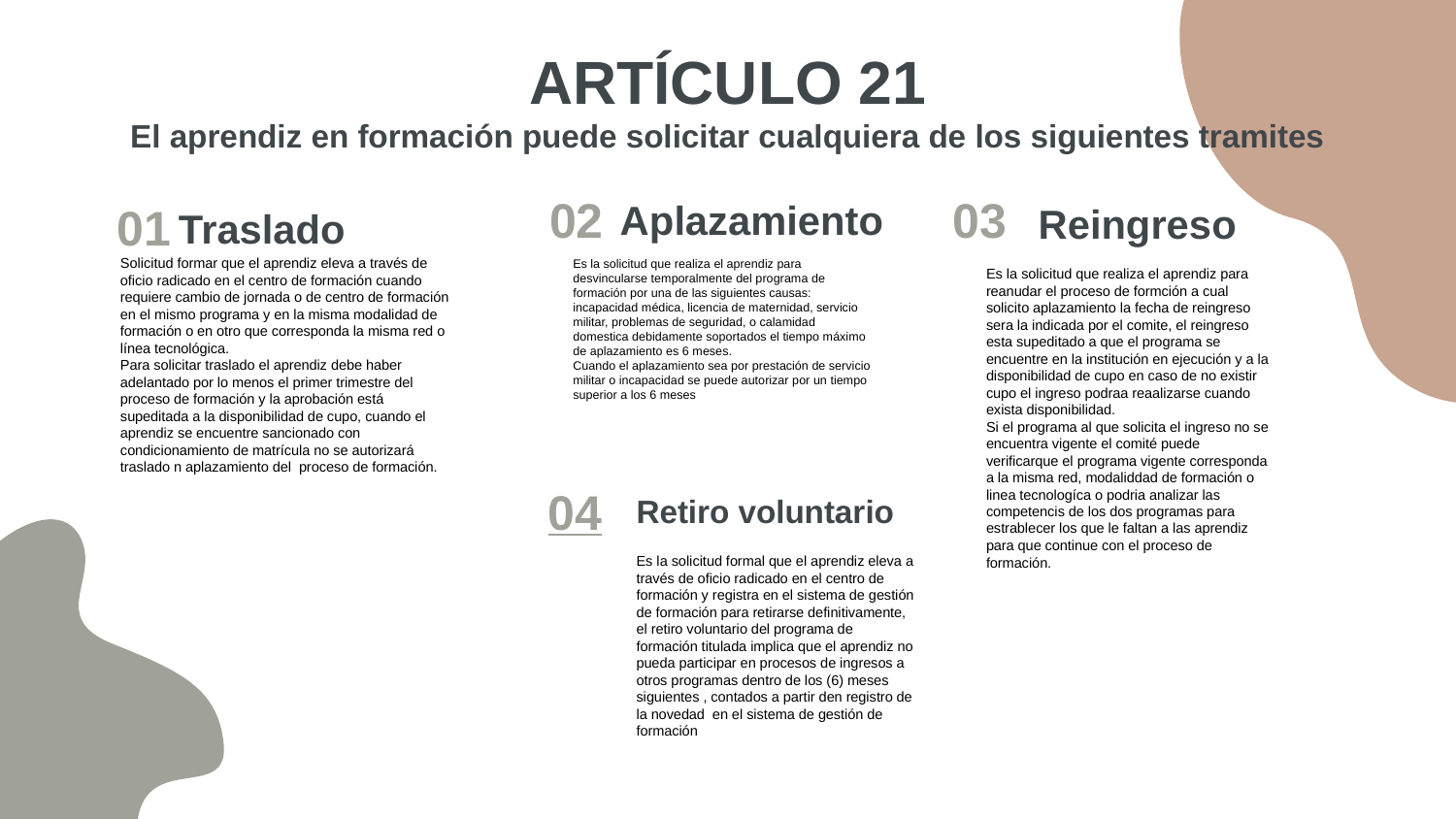

# ARTÍCULO 21 El aprendiz en formación puede solicitar cualquiera de los siguientes tramites
Aplazamiento
02
03
Reingreso
Traslado
01
Solicitud formar que el aprendiz eleva a través de oficio radicado en el centro de formación cuando requiere cambio de jornada o de centro de formación en el mismo programa y en la misma modalidad de formación o en otro que corresponda la misma red o línea tecnológica.
Para solicitar traslado el aprendiz debe haber adelantado por lo menos el primer trimestre del proceso de formación y la aprobación está supeditada a la disponibilidad de cupo, cuando el aprendiz se encuentre sancionado con condicionamiento de matrícula no se autorizará traslado n aplazamiento del  proceso de formación.
Es la solicitud que realiza el aprendiz para desvincularse temporalmente del programa de formación por una de las siguientes causas: incapacidad médica, licencia de maternidad, servicio militar, problemas de seguridad, o calamidad domestica debidamente soportados el tiempo máximo de aplazamiento es 6 meses.
Cuando el aplazamiento sea por prestación de servicio militar o incapacidad se puede autorizar por un tiempo superior a los 6 meses
Es la solicitud que realiza el aprendiz para reanudar el proceso de formción a cual solicito aplazamiento la fecha de reingreso sera la indicada por el comite, el reingreso esta supeditado a que el programa se encuentre en la institución en ejecución y a la disponibilidad de cupo en caso de no existir cupo el ingreso podraa reaalizarse cuando exista disponibilidad.
Si el programa al que solicita el ingreso no se encuentra vigente el comité puede verificarque el programa vigente corresponda a la misma red, modaliddad de formación o linea tecnologíca o podria analizar las competencis de los dos programas para estrablecer los que le faltan a las aprendiz para que continue con el proceso de formación.
04
Retiro voluntario
Es la solicitud formal que el aprendiz eleva a través de oficio radicado en el centro de formación y registra en el sistema de gestión de formación para retirarse definitivamente, el retiro voluntario del programa de formación titulada implica que el aprendiz no pueda participar en procesos de ingresos a otros programas dentro de los (6) meses siguientes , contados a partir den registro de la novedad  en el sistema de gestión de formación